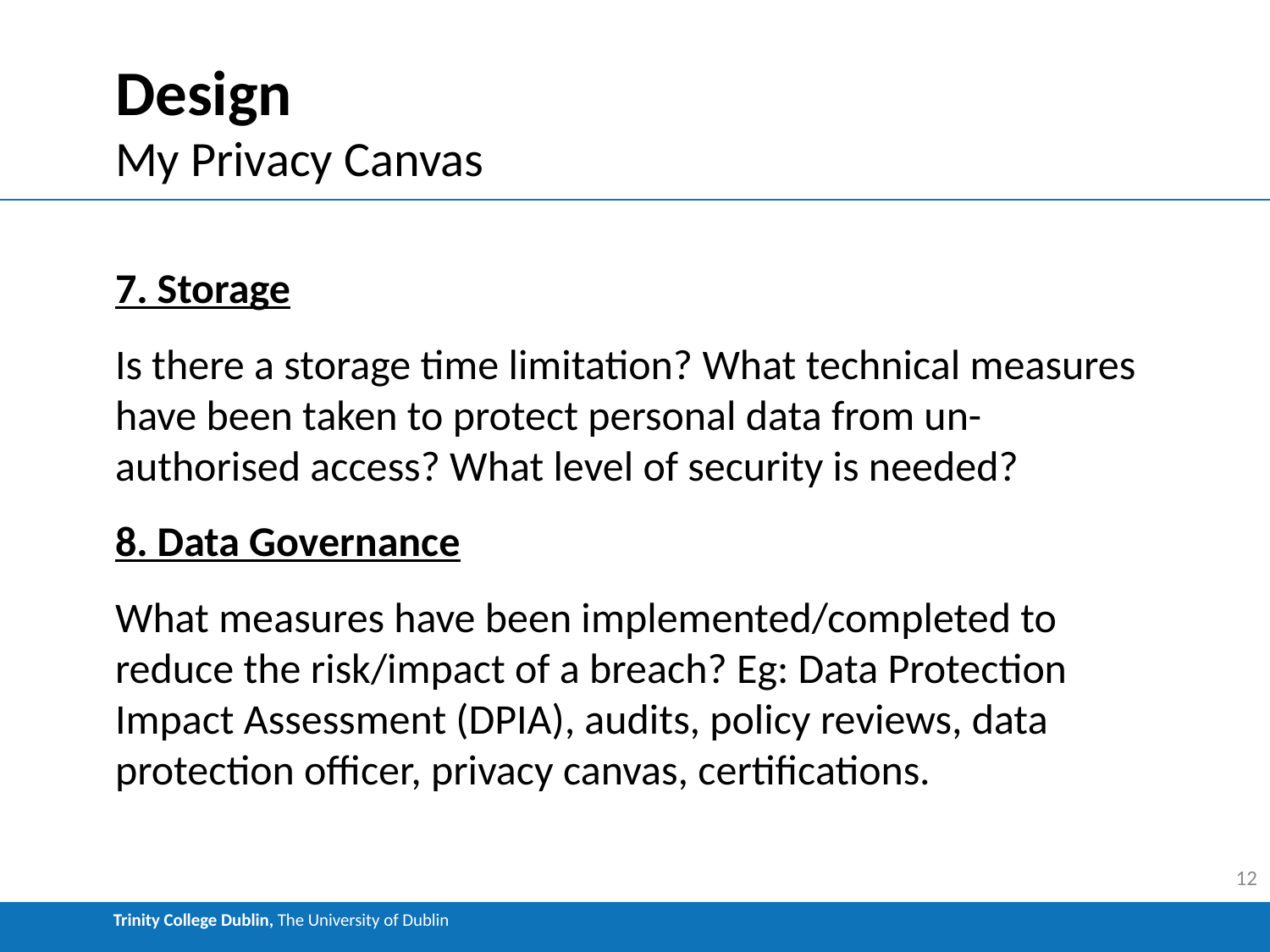

# Design
My Privacy Canvas
7. Storage
Is there a storage time limitation? What technical measures have been taken to protect personal data from un-authorised access? What level of security is needed?
8. Data Governance
What measures have been implemented/completed to reduce the risk/impact of a breach? Eg: Data Protection Impact Assessment (DPIA), audits, policy reviews, data protection officer, privacy canvas, certifications.

12